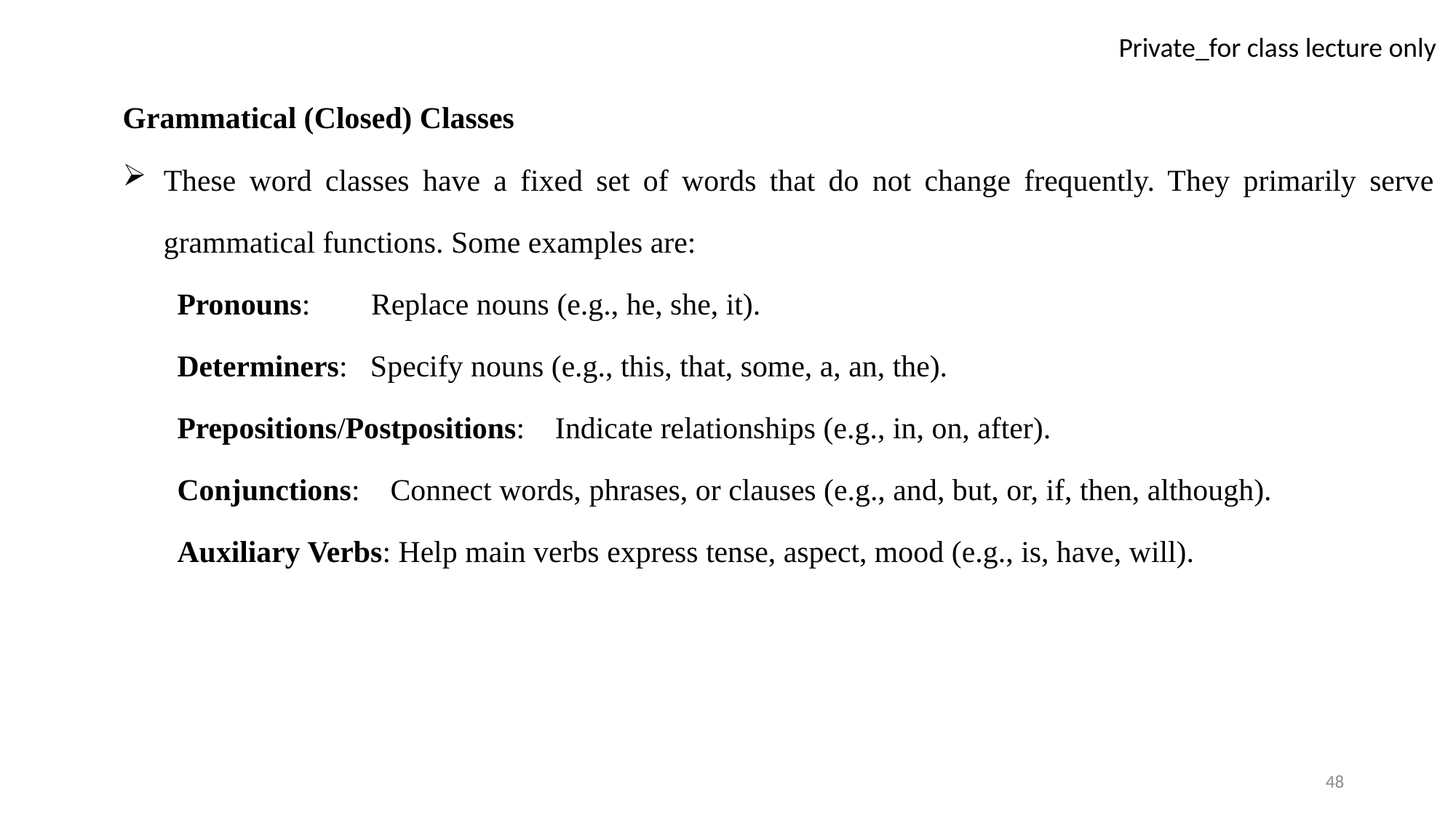

Grammatical (Closed) Classes
These word classes have a fixed set of words that do not change frequently. They primarily serve grammatical functions. Some examples are:
Pronouns:        Replace nouns (e.g., he, she, it).
Determiners:   Specify nouns (e.g., this, that, some, a, an, the).
Prepositions/Postpositions:    Indicate relationships (e.g., in, on, after).
Conjunctions:    Connect words, phrases, or clauses (e.g., and, but, or, if, then, although).
Auxiliary Verbs: Help main verbs express tense, aspect, mood (e.g., is, have, will).

48